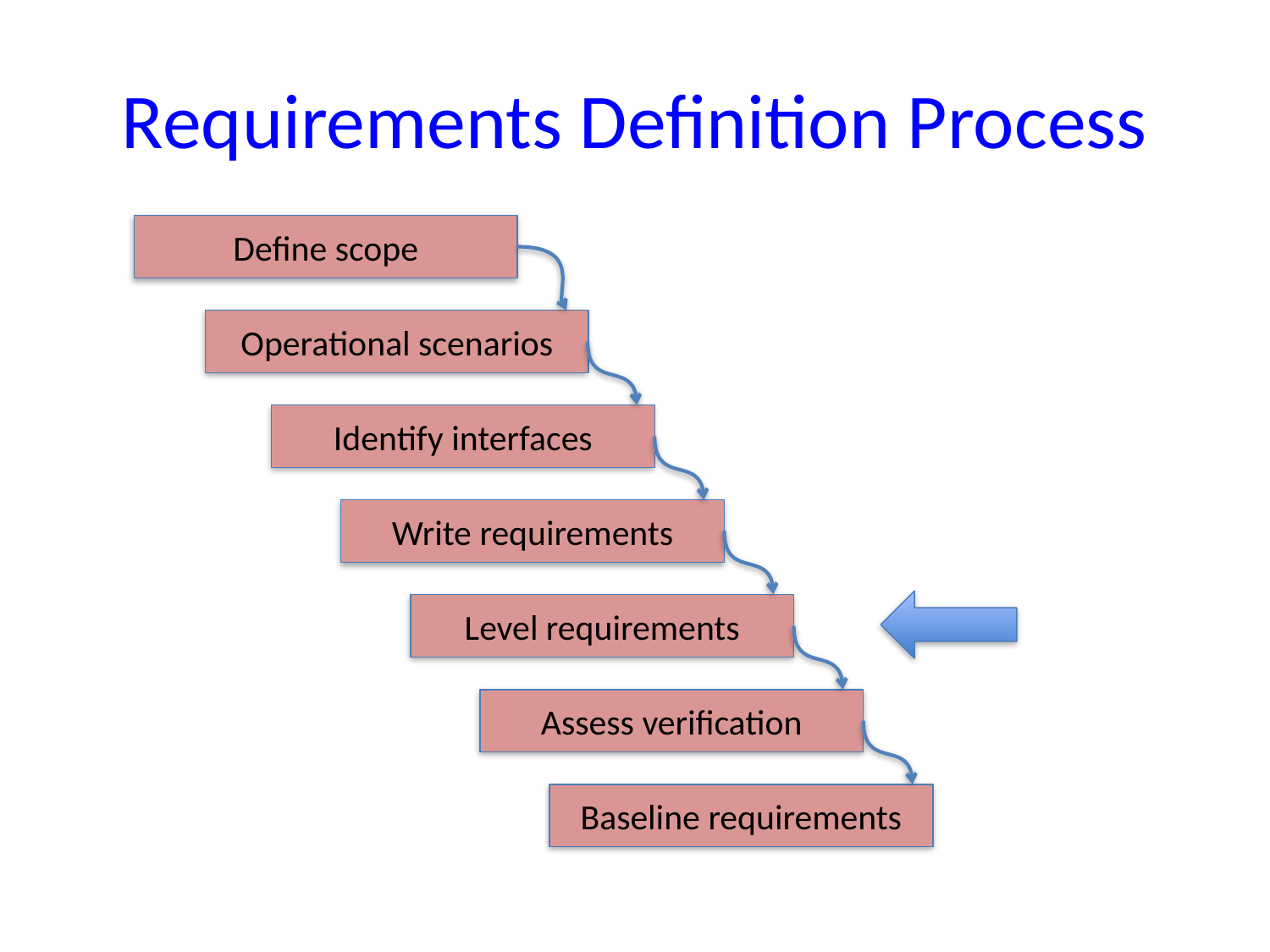

# Requirements Definition Process
Define scope
Operational scenarios
Identify interfaces
Write requirements

Level requirements
Assess verification
Baseline requirements